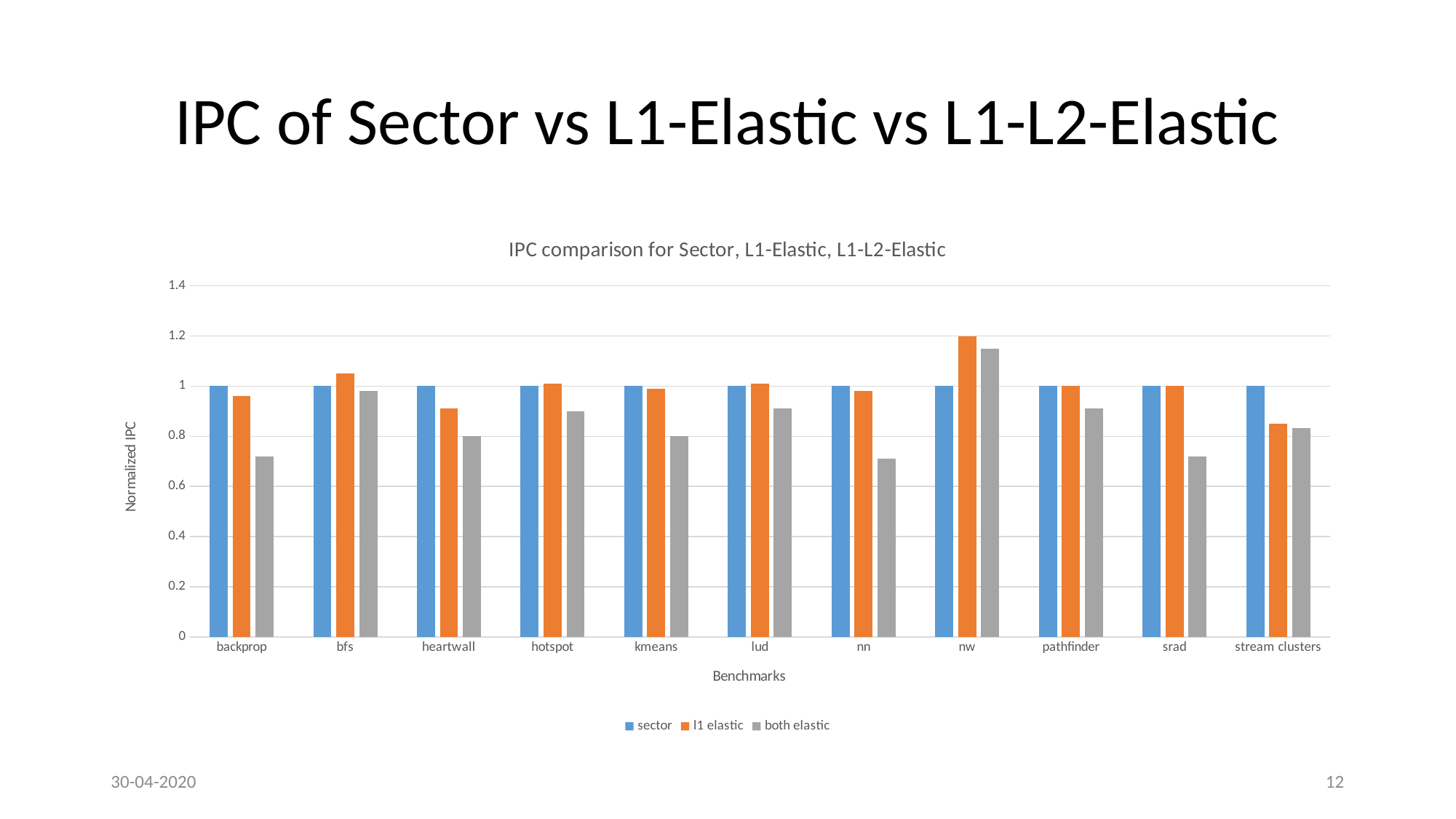

# IPC of Sector vs L1-Elastic vs L1-L2-Elastic

### Chart: IPC comparison for Sector, L1-Elastic, L1-L2-Elastic

| Category | sector | l1 elastic | both elastic |
|---|---|---|---|
| backprop | 1.0 | 0.96 | 0.72 |
| bfs | 1.0 | 1.05 | 0.98 |
| heartwall | 1.0 | 0.91 | 0.8 |
| hotspot | 1.0 | 1.01 | 0.9 |
| kmeans | 1.0 | 0.99 | 0.8 |
| lud | 1.0 | 1.01 | 0.91 |
| nn | 1.0 | 0.98 | 0.71 |
| nw | 1.0 | 1.2 | 1.15 |
| pathfinder | 1.0 | 1.0001 | 0.91 |
| srad | 1.0 | 1.002 | 0.72 |
| stream clusters | 1.0 | 0.85 | 0.833 |
30-04-2020
12